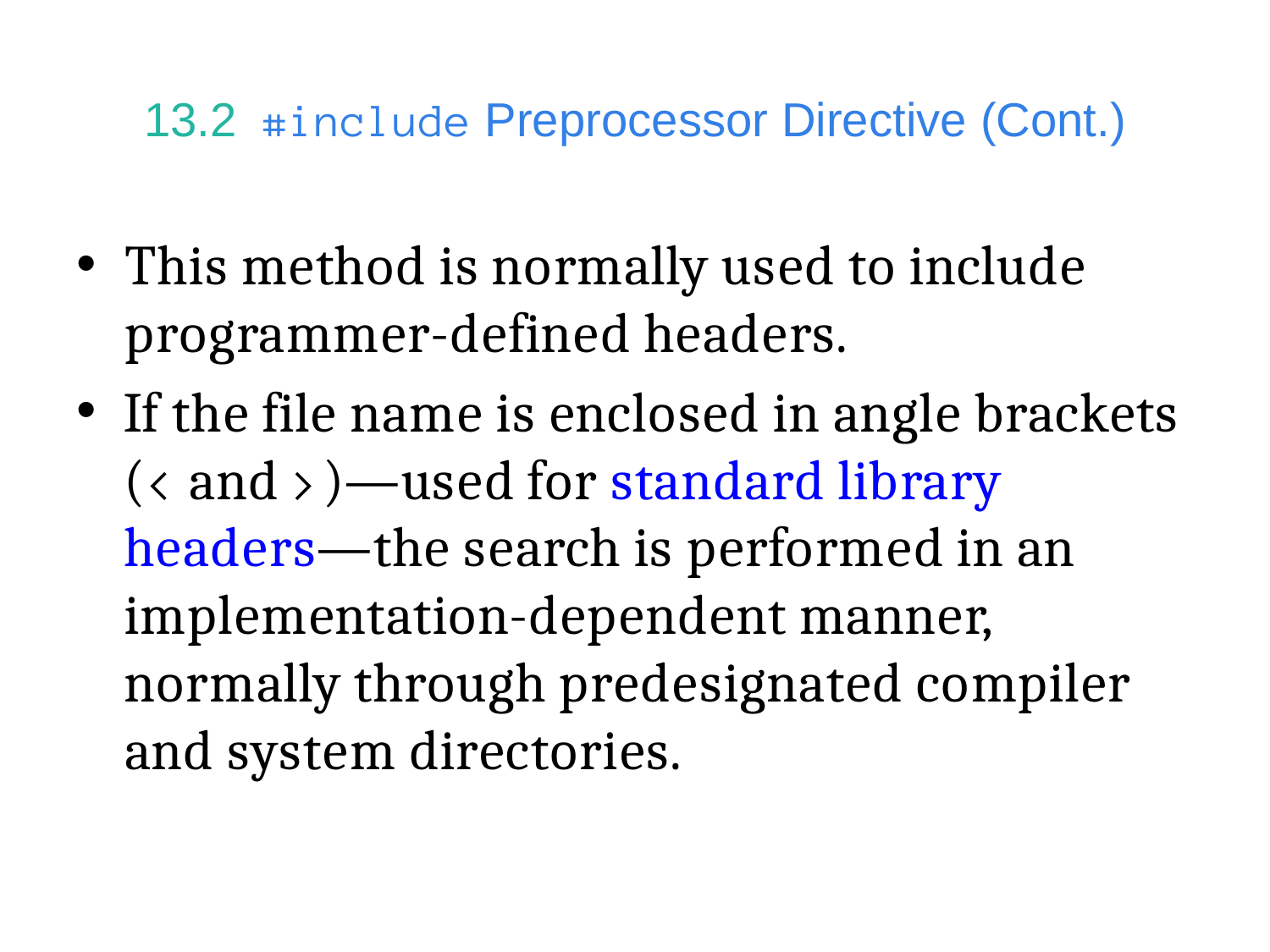

# 13.2  #include Preprocessor Directive (Cont.)
This method is normally used to include programmer-defined headers.
If the file name is enclosed in angle brackets (< and >)—used for standard library headers—the search is performed in an implementation-dependent manner, normally through predesignated compiler and system directories.